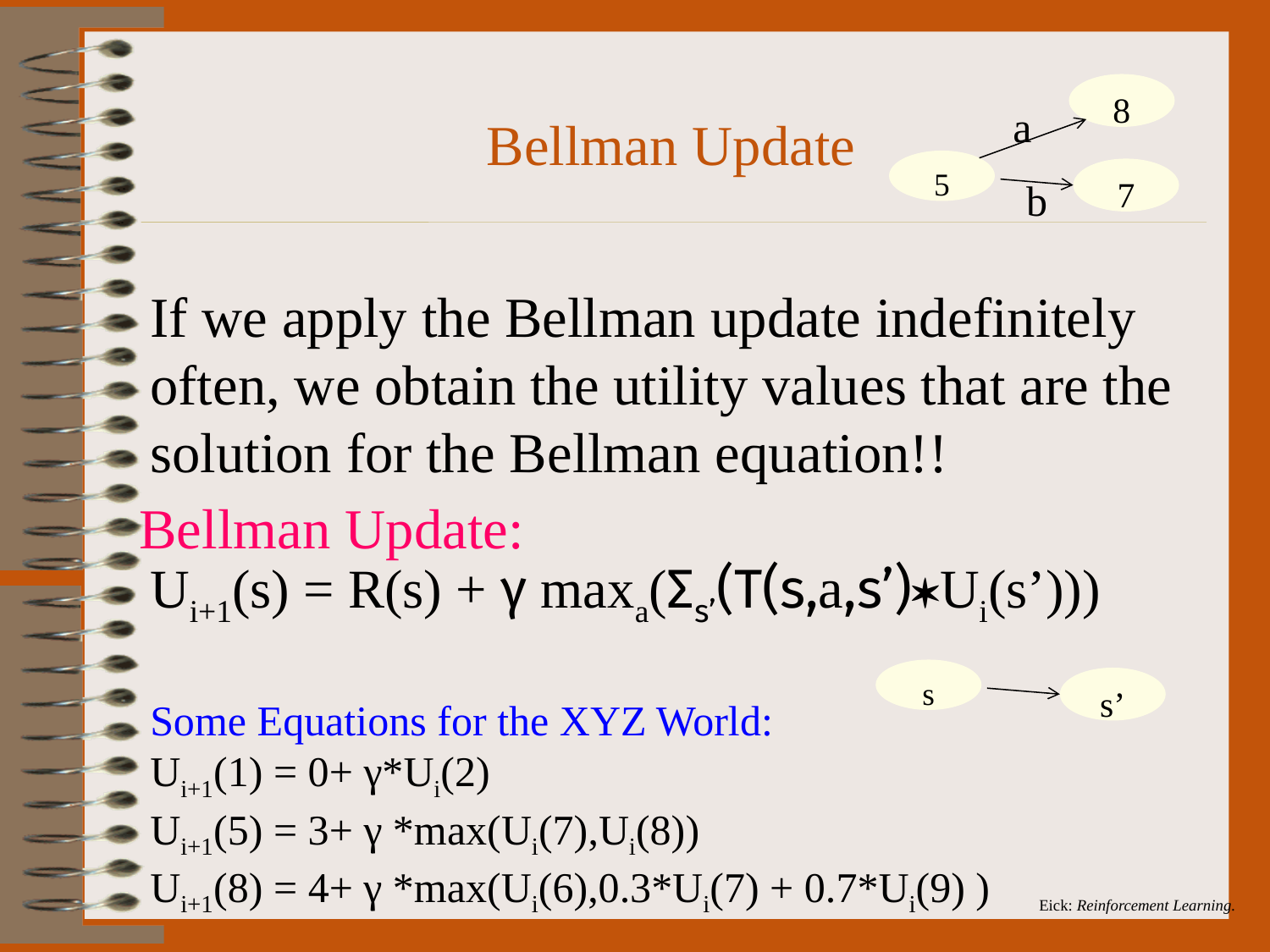

8
a
# Bellman Update
5
7
b
If we apply the Bellman update indefinitely
often, we obtain the utility values that are the
solution for the Bellman equation!!

Ui+1(s) = R(s) + γ maxa(Σs’(T(s,a,s’)∗Ui(s’)))

Some Equations for the XYZ World:
Ui+1(1) = 0+ γ*Ui(2)
Ui+1(5) = 3+ γ *max(Ui(7),Ui(8))
Ui+1(8) = 4+ γ *max(Ui(6),0.3*Ui(7) + 0.7*Ui(9) )

Bellman Update:
s
s’